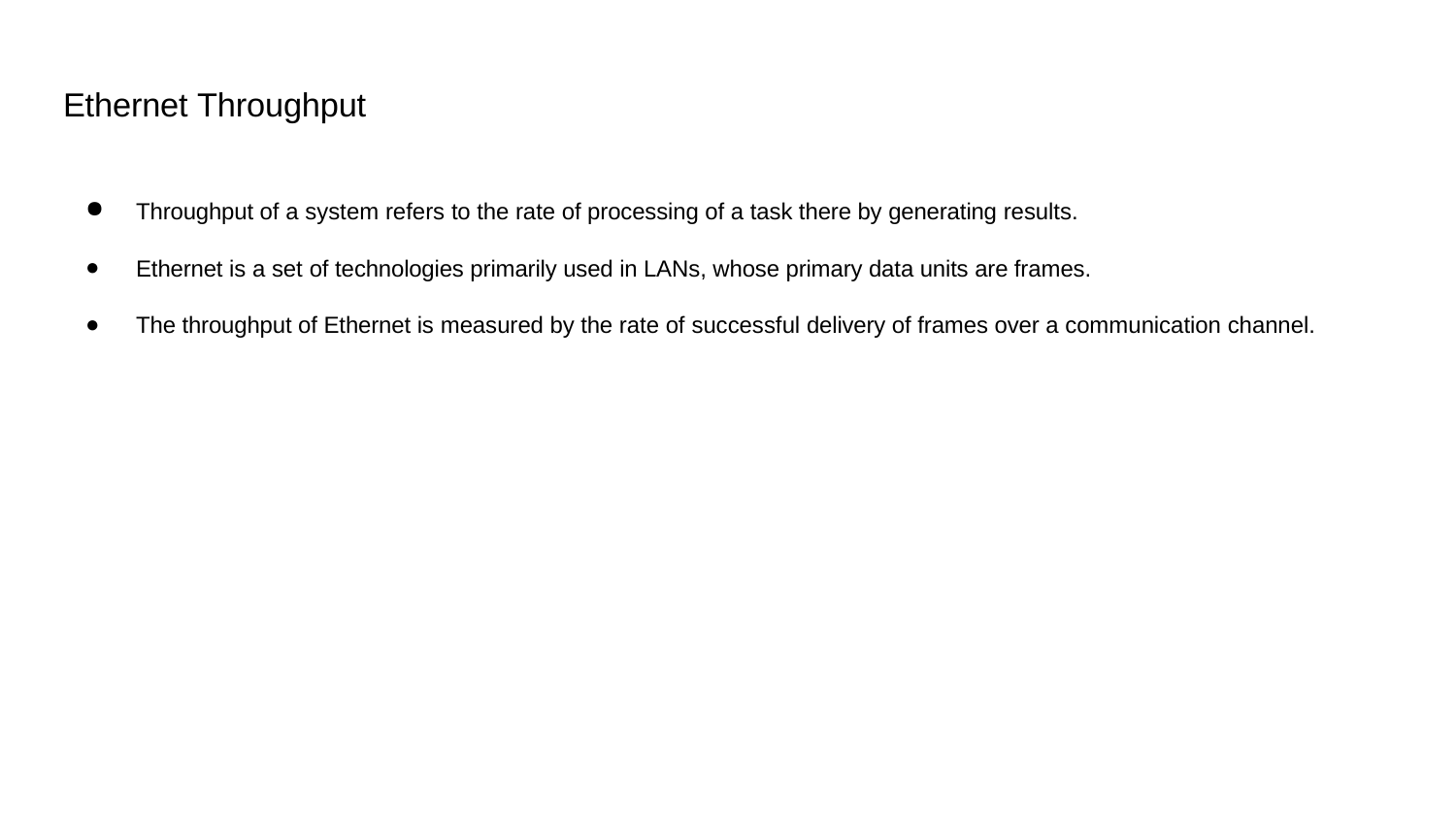

# Ethernet Throughput
Throughput of a system refers to the rate of processing of a task there by generating results.

Ethernet is a set of technologies primarily used in LANs, whose primary data units are frames.

The throughput of Ethernet is measured by the rate of successful delivery of frames over a communication channel.